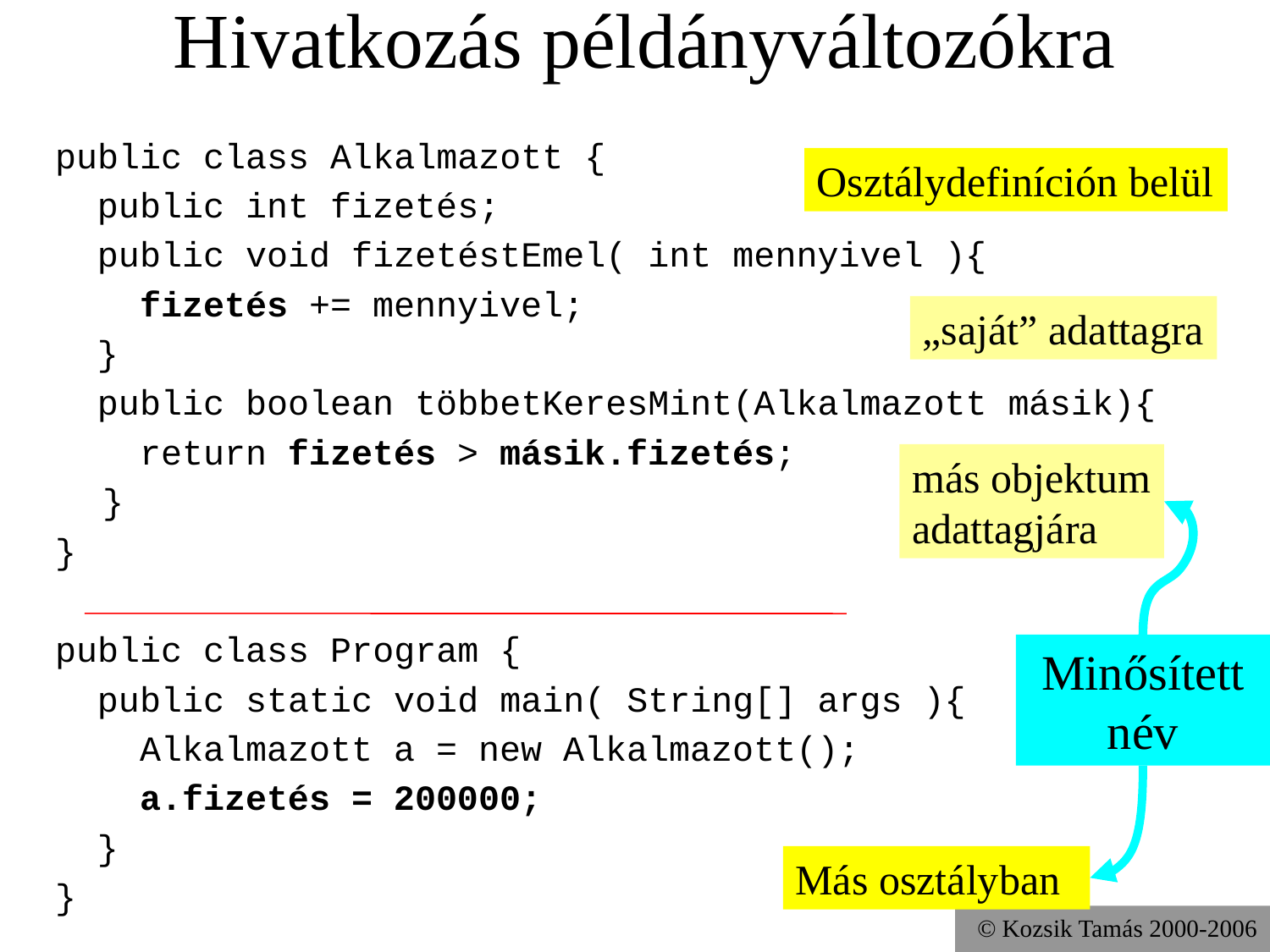

# Hivatkozás példányváltozókra
public class Alkalmazott {
  public int fizetés;
  public void fizetéstEmel( int mennyivel ){
    fizetés += mennyivel;
  }
  public boolean többetKeresMint(Alkalmazott másik){
    return fizetés > másik.fizetés;
	}
}

public class Program {
  public static void main( String[] args ){
    Alkalmazott a = new Alkalmazott();
    a.fizetés = 200000;
  }
}
Osztálydefiníción belül
„saját” adattagra
más objektum adattagjára

Minősített név
Más osztályban
© Kozsik Tamás 2000-2006